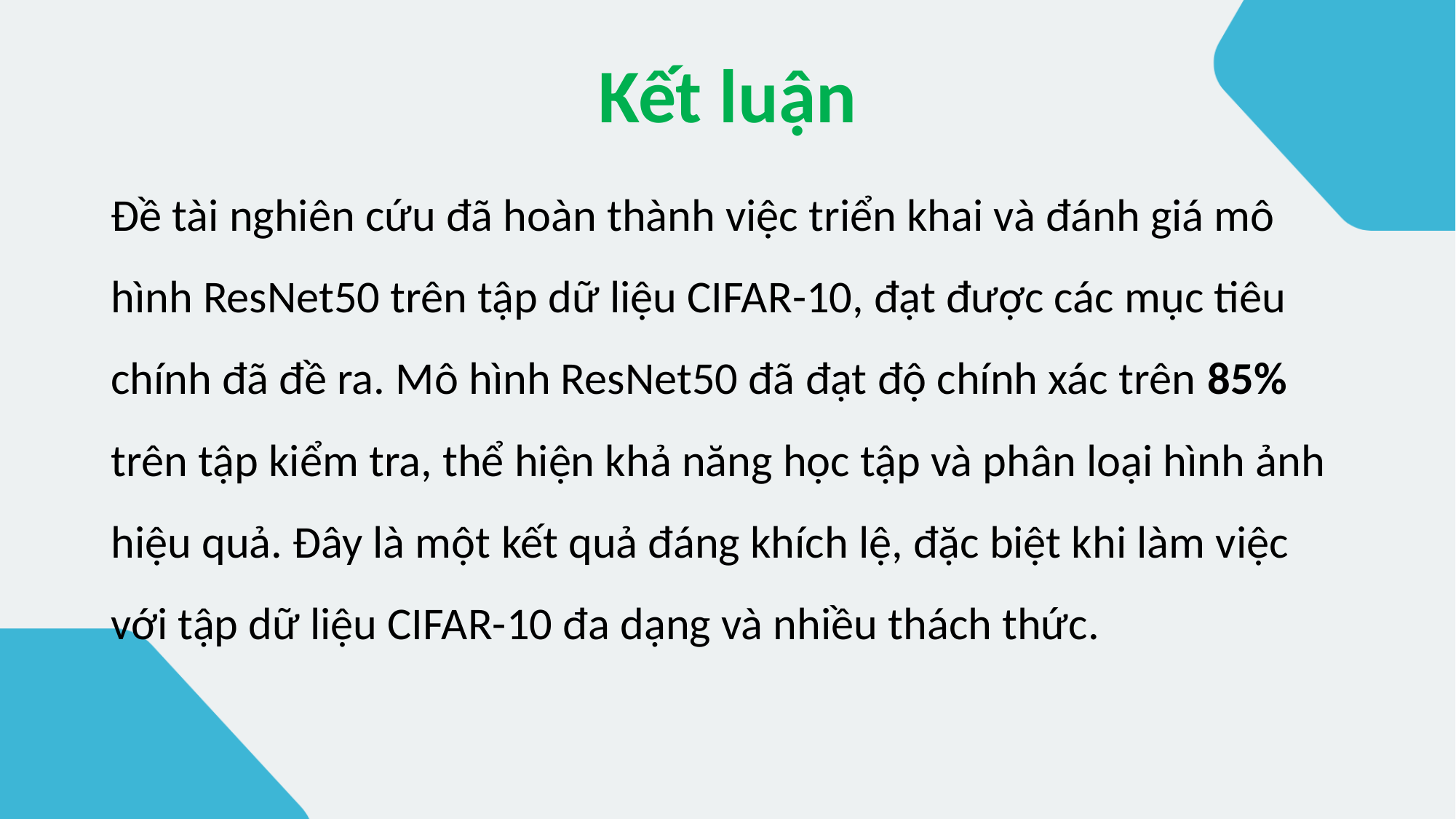

# Kết luận
Đề tài nghiên cứu đã hoàn thành việc triển khai và đánh giá mô hình ResNet50 trên tập dữ liệu CIFAR-10, đạt được các mục tiêu chính đã đề ra. Mô hình ResNet50 đã đạt độ chính xác trên 85% trên tập kiểm tra, thể hiện khả năng học tập và phân loại hình ảnh hiệu quả. Đây là một kết quả đáng khích lệ, đặc biệt khi làm việc với tập dữ liệu CIFAR-10 đa dạng và nhiều thách thức.